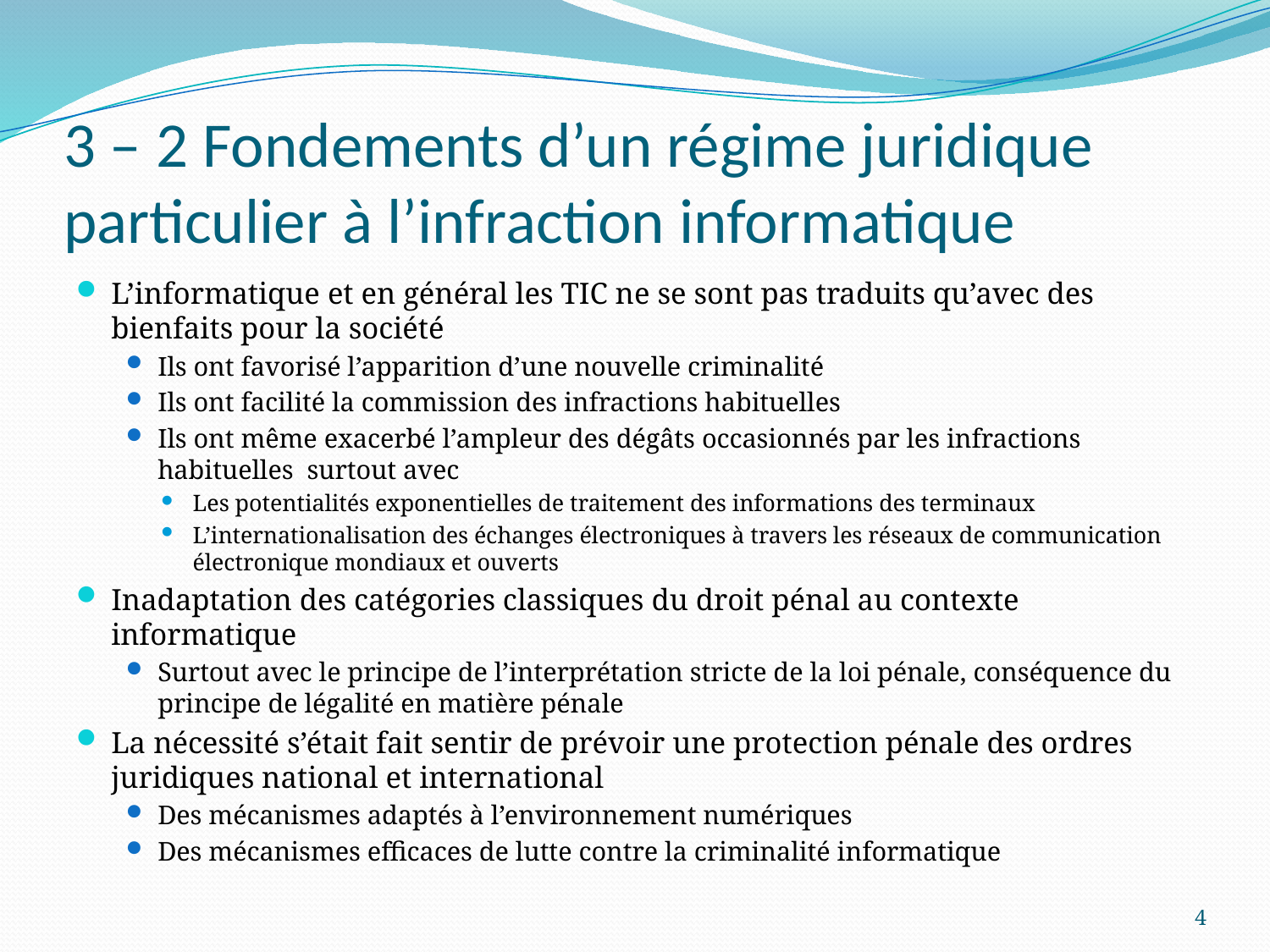

# 3 – 2 Fondements d’un régime juridique particulier à l’infraction informatique
L’informatique et en général les TIC ne se sont pas traduits qu’avec des bienfaits pour la société
Ils ont favorisé l’apparition d’une nouvelle criminalité
Ils ont facilité la commission des infractions habituelles
Ils ont même exacerbé l’ampleur des dégâts occasionnés par les infractions habituelles  surtout avec
Les potentialités exponentielles de traitement des informations des terminaux
L’internationalisation des échanges électroniques à travers les réseaux de communication  électronique mondiaux et ouverts
Inadaptation des catégories classiques du droit pénal au contexte informatique
Surtout avec le principe de l’interprétation stricte de la loi pénale, conséquence du principe de légalité en matière pénale
La nécessité s’était fait sentir de prévoir une protection pénale des ordres juridiques national et international
Des mécanismes adaptés à l’environnement numériques
Des mécanismes efficaces de lutte contre la criminalité informatique

4